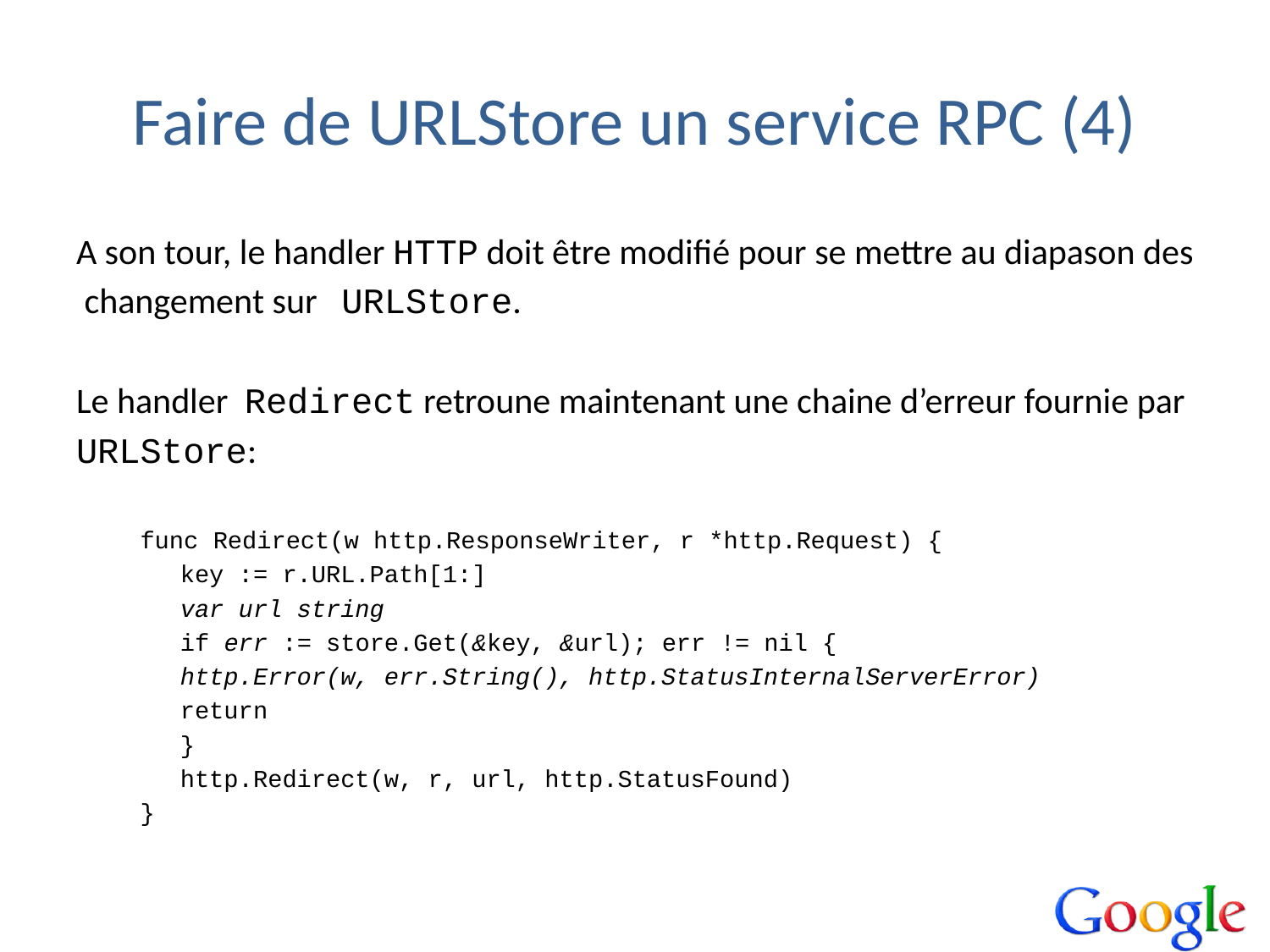

# Faire de URLStore un service RPC (4)
A son tour, le handler HTTP doit être modifié pour se mettre au diapason des
 changement sur   URLStore.

Le handler  Redirect retroune maintenant une chaine d’erreur fournie par
URLStore:

func Redirect(w http.ResponseWriter, r *http.Request) {
	key := r.URL.Path[1:]
	var url string
	if err := store.Get(&key, &url); err != nil {
		http.Error(w, err.String(), http.StatusInternalServerError)
		return
	}
	http.Redirect(w, r, url, http.StatusFound)
}